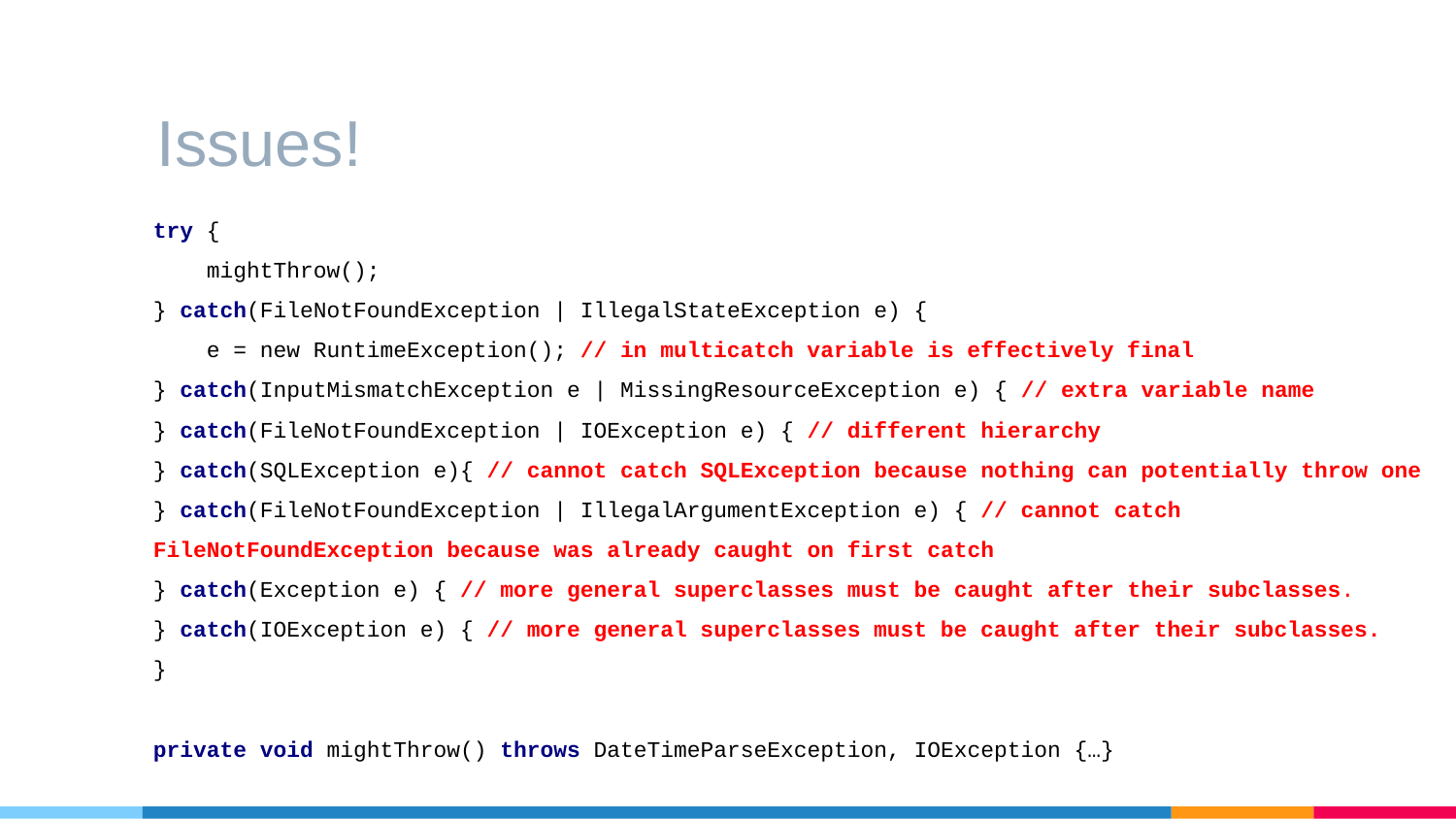

# Issues!
try {
    mightThrow();
} catch(FileNotFoundException | IllegalStateException e) {
    e = new RuntimeException(); // in multicatch variable is effectively final
} catch(InputMismatchException e | MissingResourceException e) { // extra variable name
} catch(FileNotFoundException | IOException e) { // different hierarchy
} catch(SQLException e){ // cannot catch SQLException because nothing can potentially throw one
} catch(FileNotFoundException | IllegalArgumentException e) { // cannot catch FileNotFoundException because was already caught on first catch
} catch(Exception e) { // more general superclasses must be caught after their subclasses.
} catch(IOException e) { // more general superclasses must be caught after their subclasses.
}
private void mightThrow() throws DateTimeParseException, IOException {…}